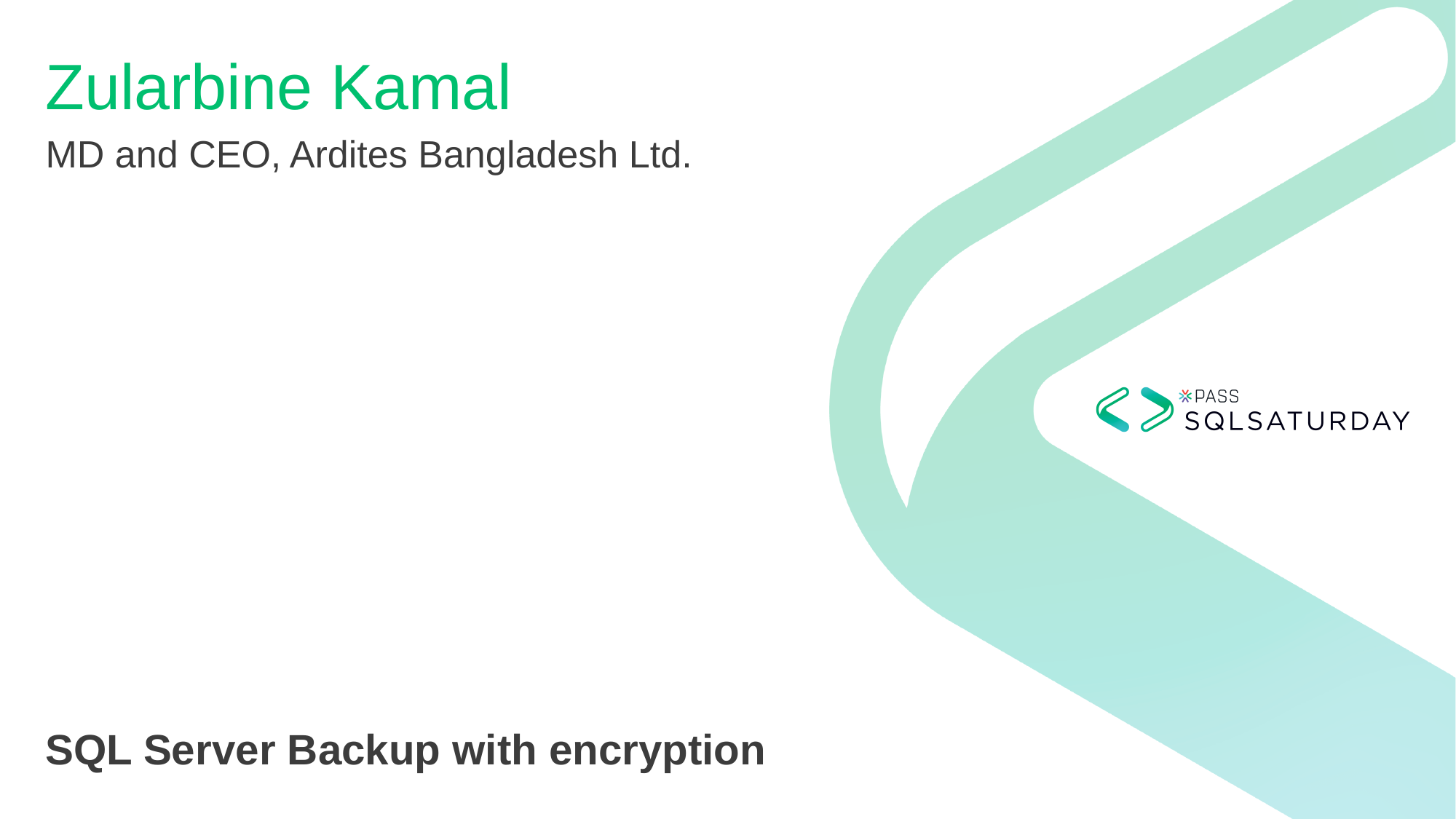

Zularbine Kamal
MD and CEO, Ardites Bangladesh Ltd.
# SQL Server Backup with encryption